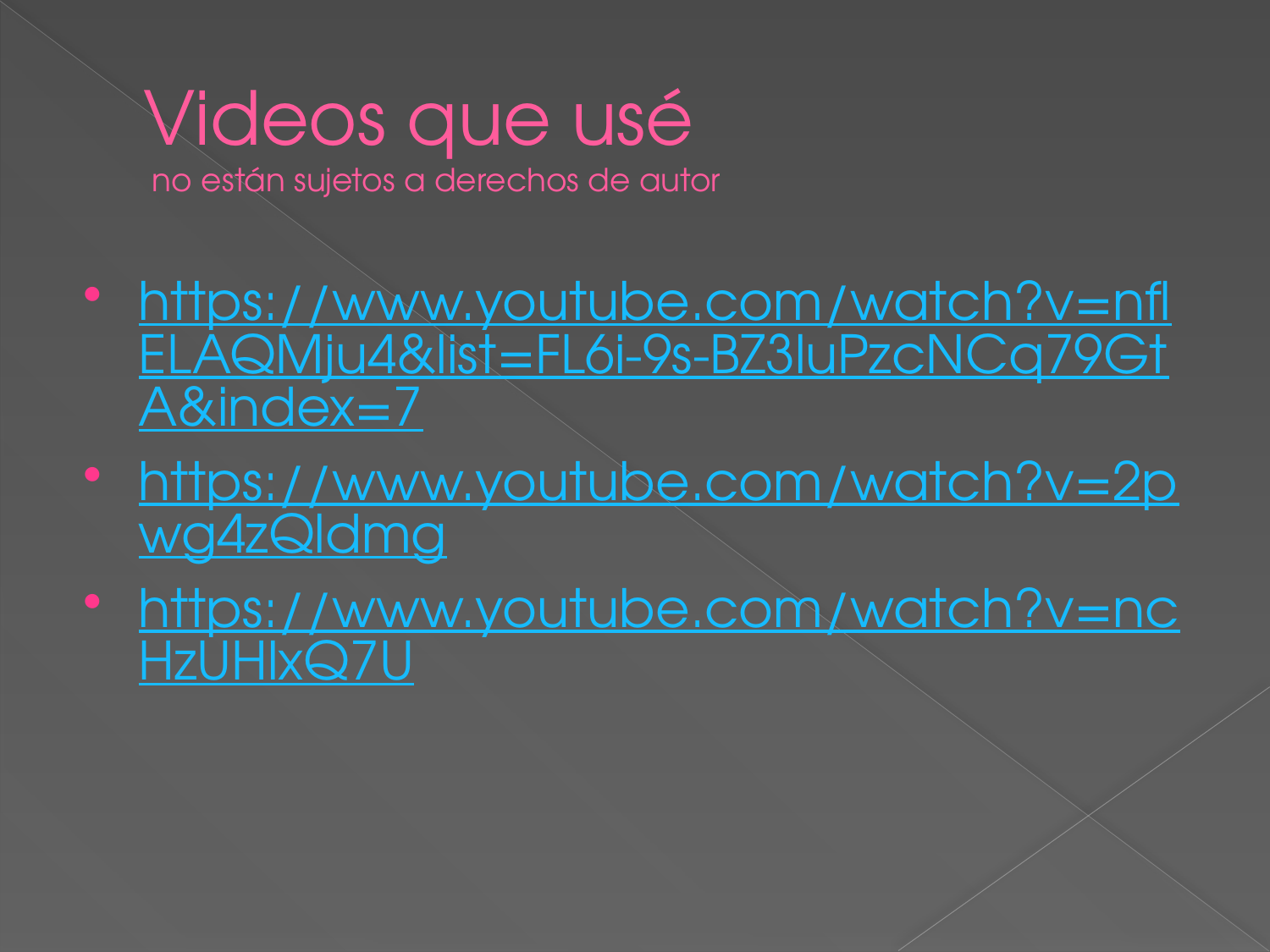

Videos que usé
 no están sujetos a derechos de autor
https://www.youtube.com/watch?v=nflELAQMju4&list=FL6i-9s-BZ3luPzcNCq79GtA&index=7
https://www.youtube.com/watch?v=2pwg4zQldmg
https://www.youtube.com/watch?v=ncHzUHlxQ7U